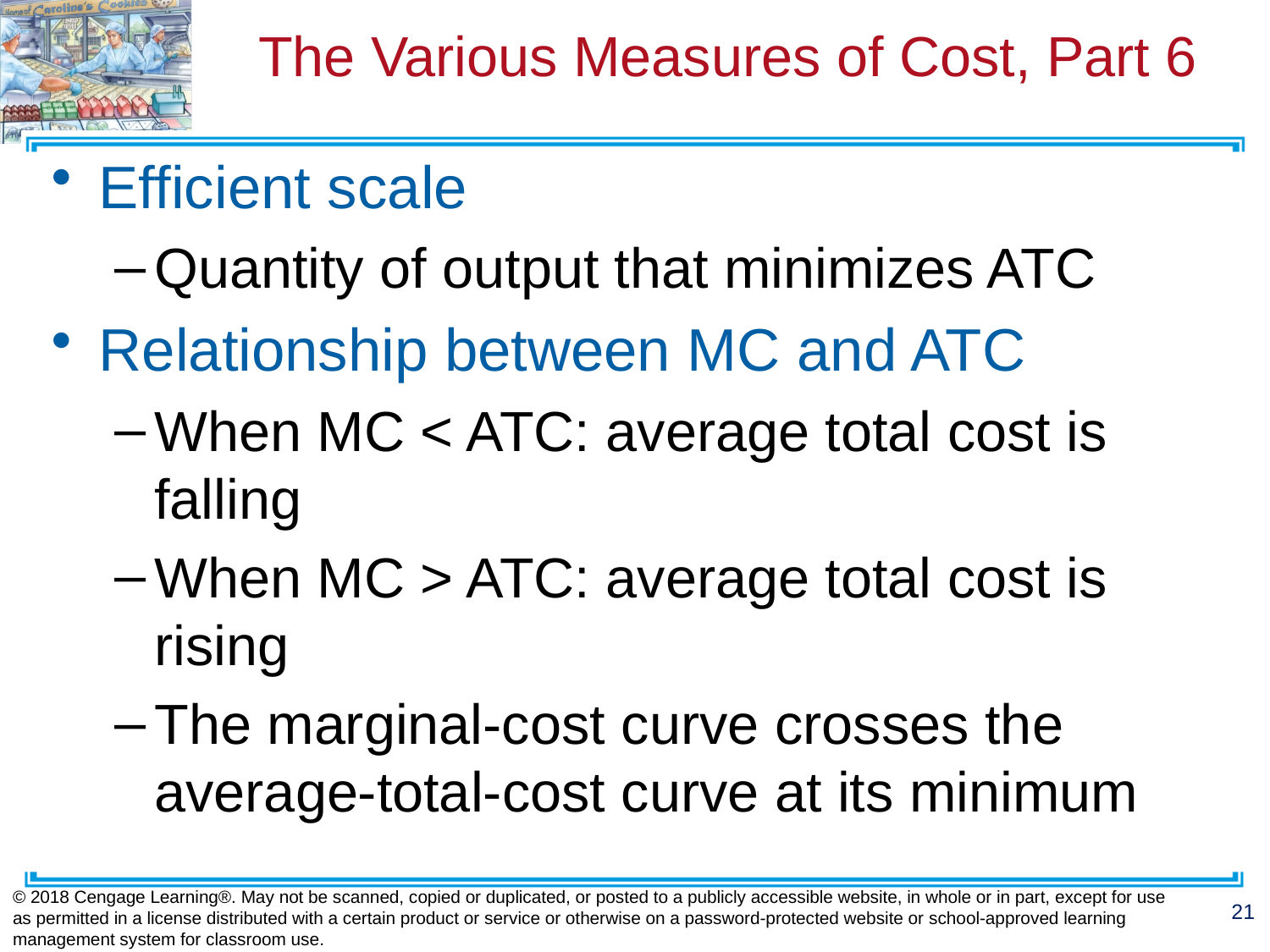

# The Various Measures of Cost, Part 6
Efficient scale
Quantity of output that minimizes ATC
Relationship between MC and ATC
When MC < ATC: average total cost is falling
When MC > ATC: average total cost is rising
The marginal-cost curve crosses the average-total-cost curve at its minimum
© 2018 Cengage Learning®. May not be scanned, copied or duplicated, or posted to a publicly accessible website, in whole or in part, except for use as permitted in a license distributed with a certain product or service or otherwise on a password-protected website or school-approved learning management system for classroom use.
21